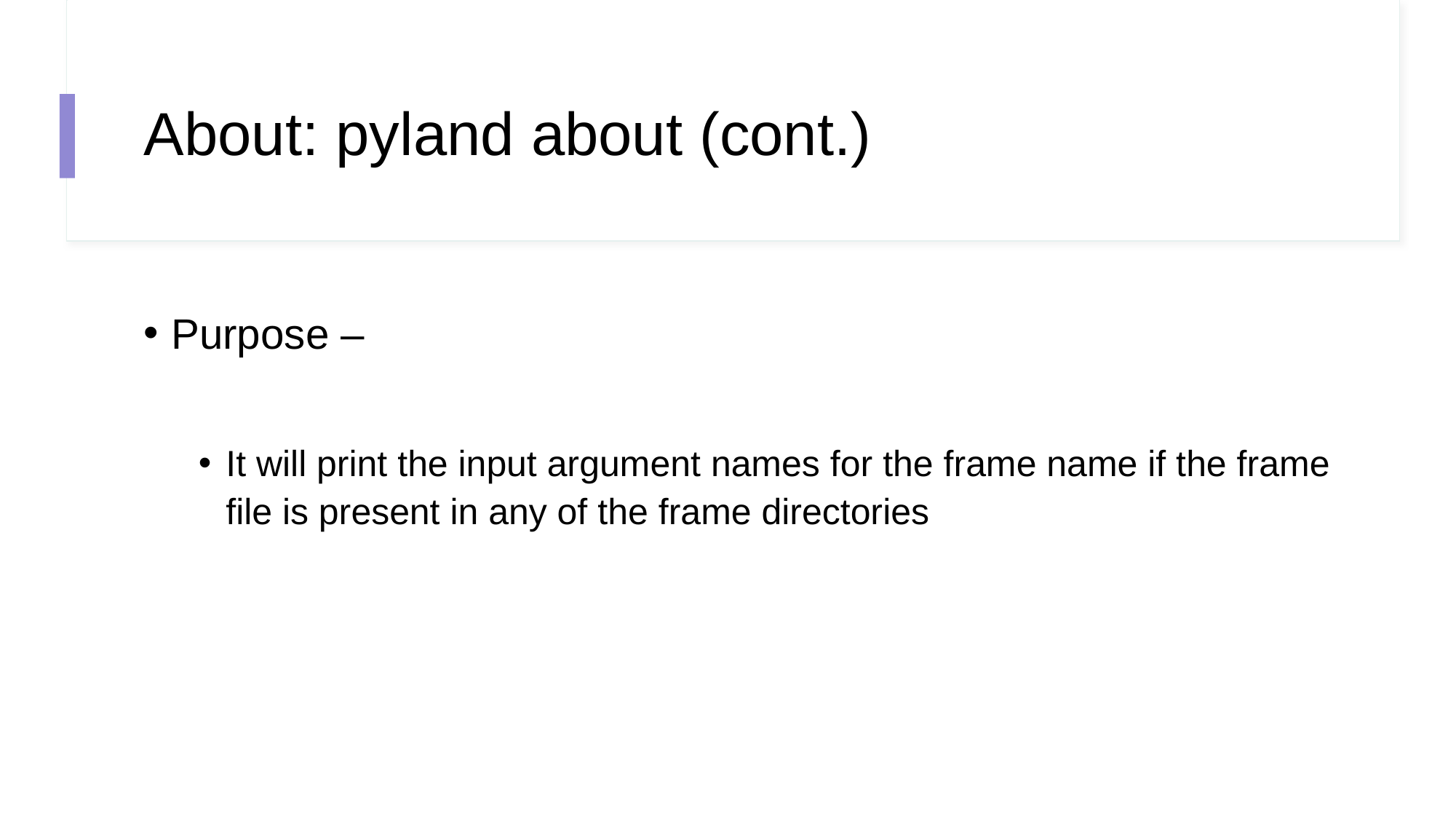

# About: pyland about (cont.)
Purpose –

It will print the input argument names for the frame name if the frame file is present in any of the frame directories